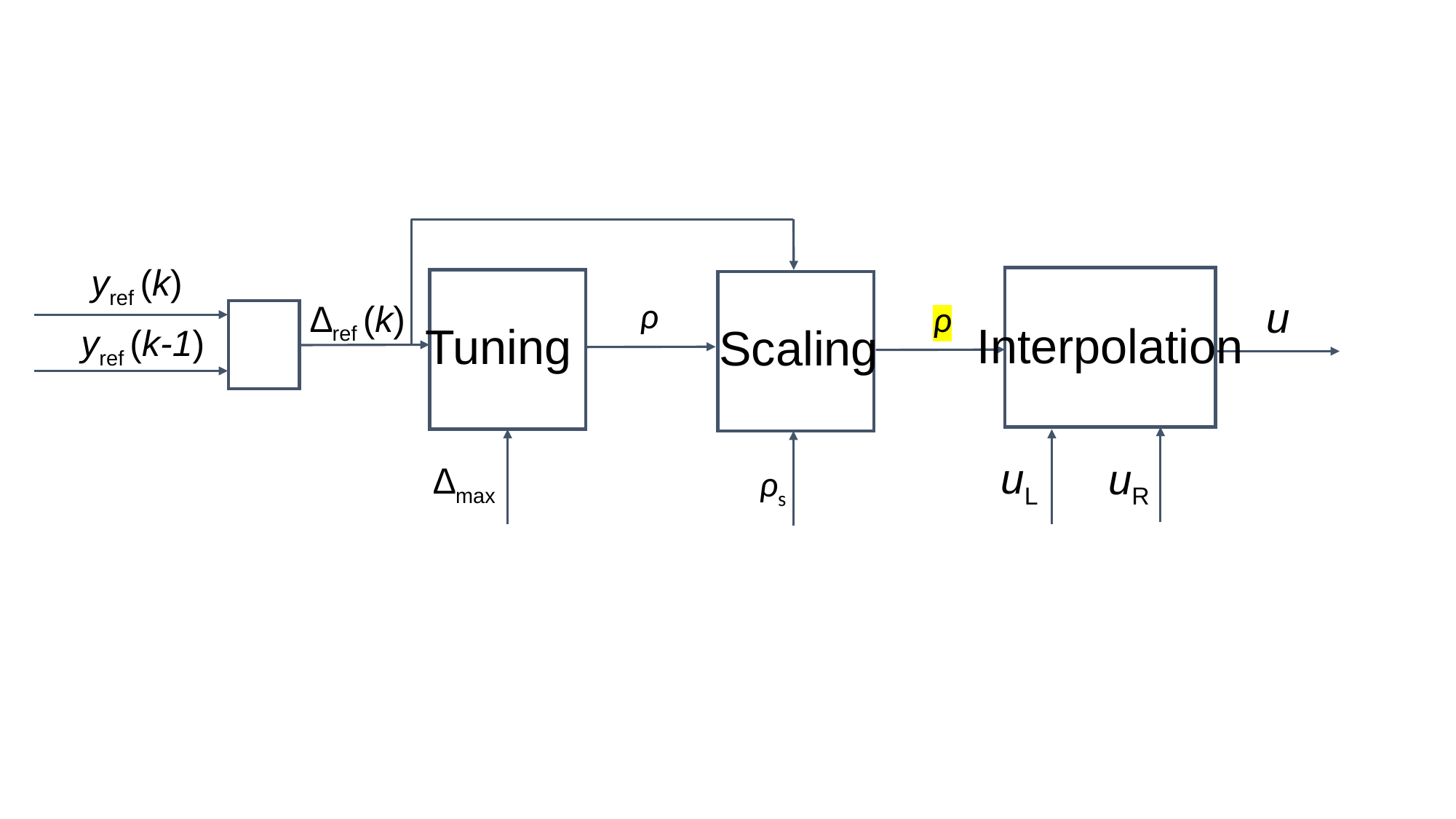

yref (k)

Interpolation

Tuning

Scaling
u
ρ
∆ref (k)
ρ

yref (k-1)
uL
uR
∆max
ρs